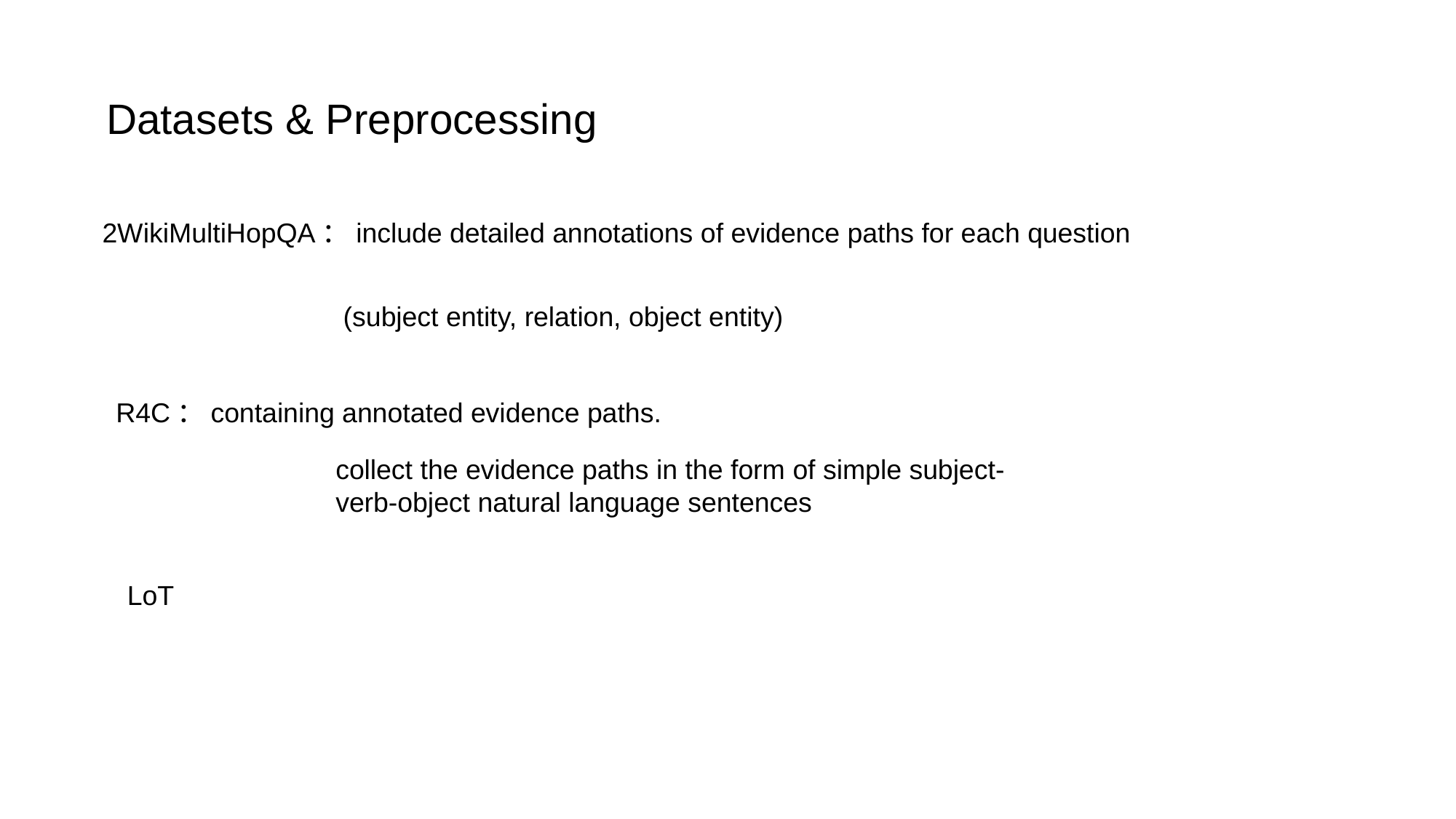

Datasets & Preprocessing
2WikiMultiHopQA：include detailed annotations of evidence paths for each question
(subject entity, relation, object entity)
R4C：containing annotated evidence paths.
collect the evidence paths in the form of simple subject-verb-object natural language sentences
LoT